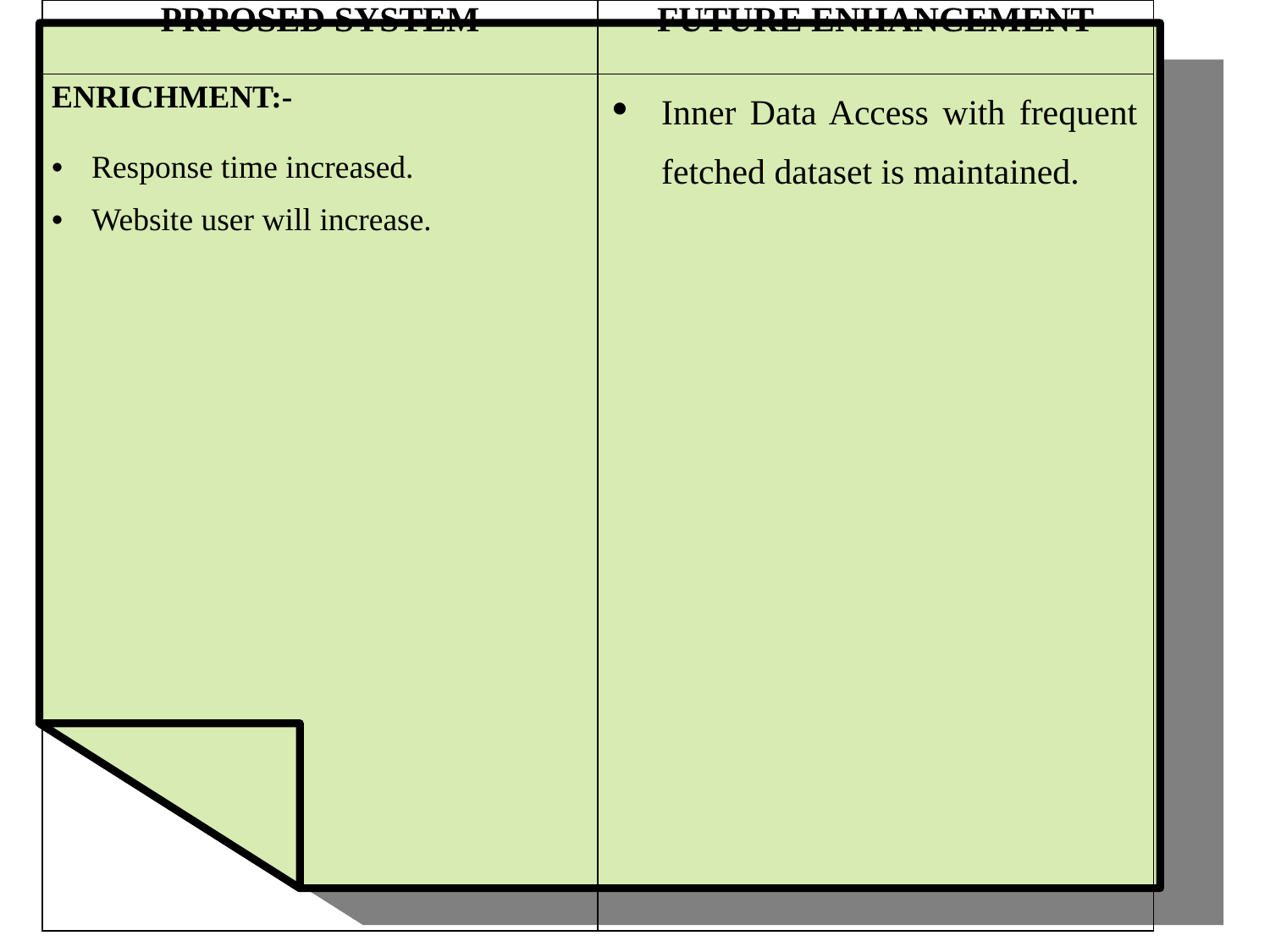

| PRPOSED SYSTEM | FUTURE ENHANCEMENT |
| --- | --- |
| ENRICHMENT:- Response time increased. Website user will increase. | Inner Data Access with frequent fetched dataset is maintained. |